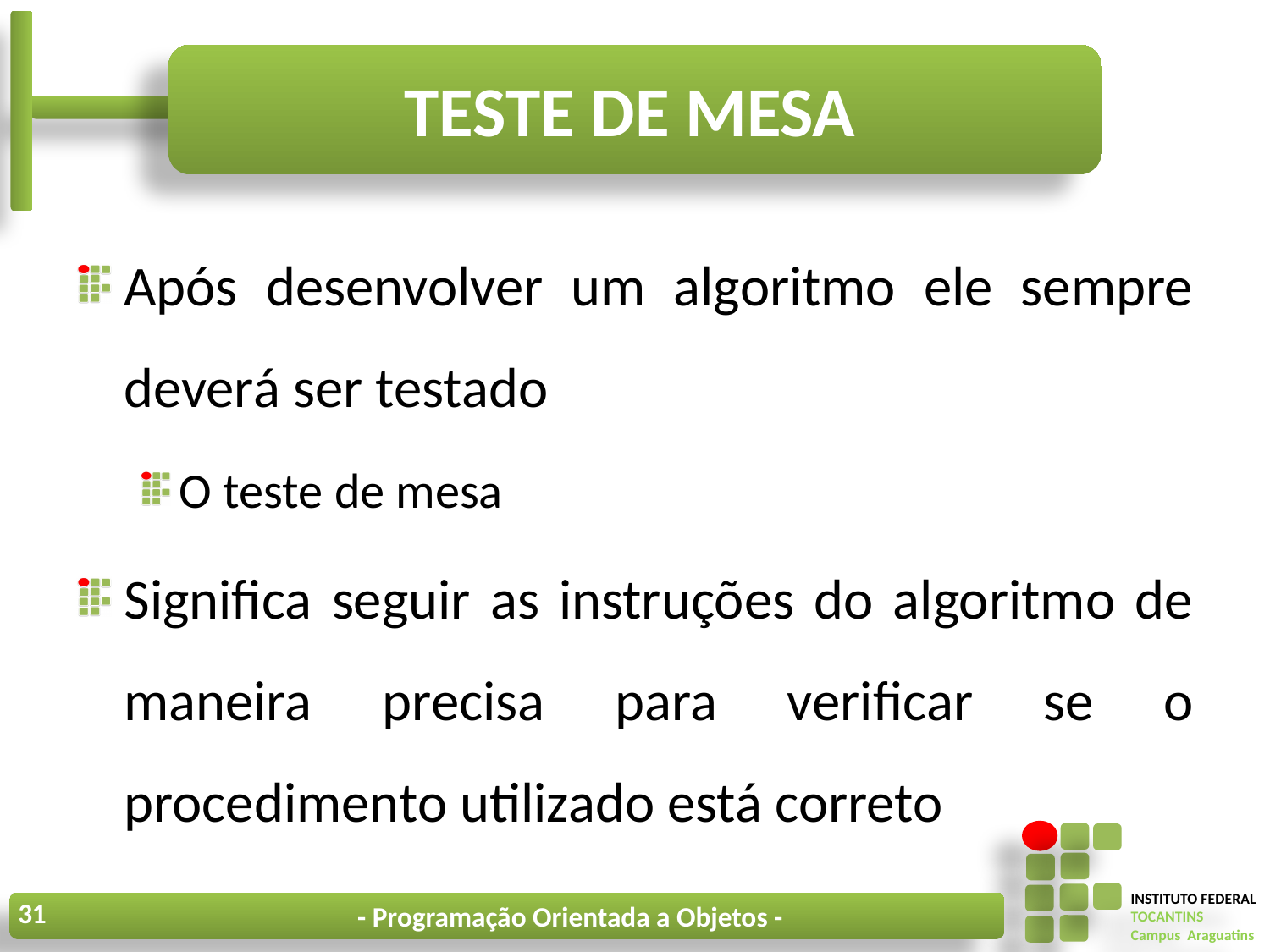

# Teste de mesa
Após desenvolver um algoritmo ele sempre deverá ser testado
O teste de mesa
Significa seguir as instruções do algoritmo de maneira precisa para verificar se o procedimento utilizado está correto
31